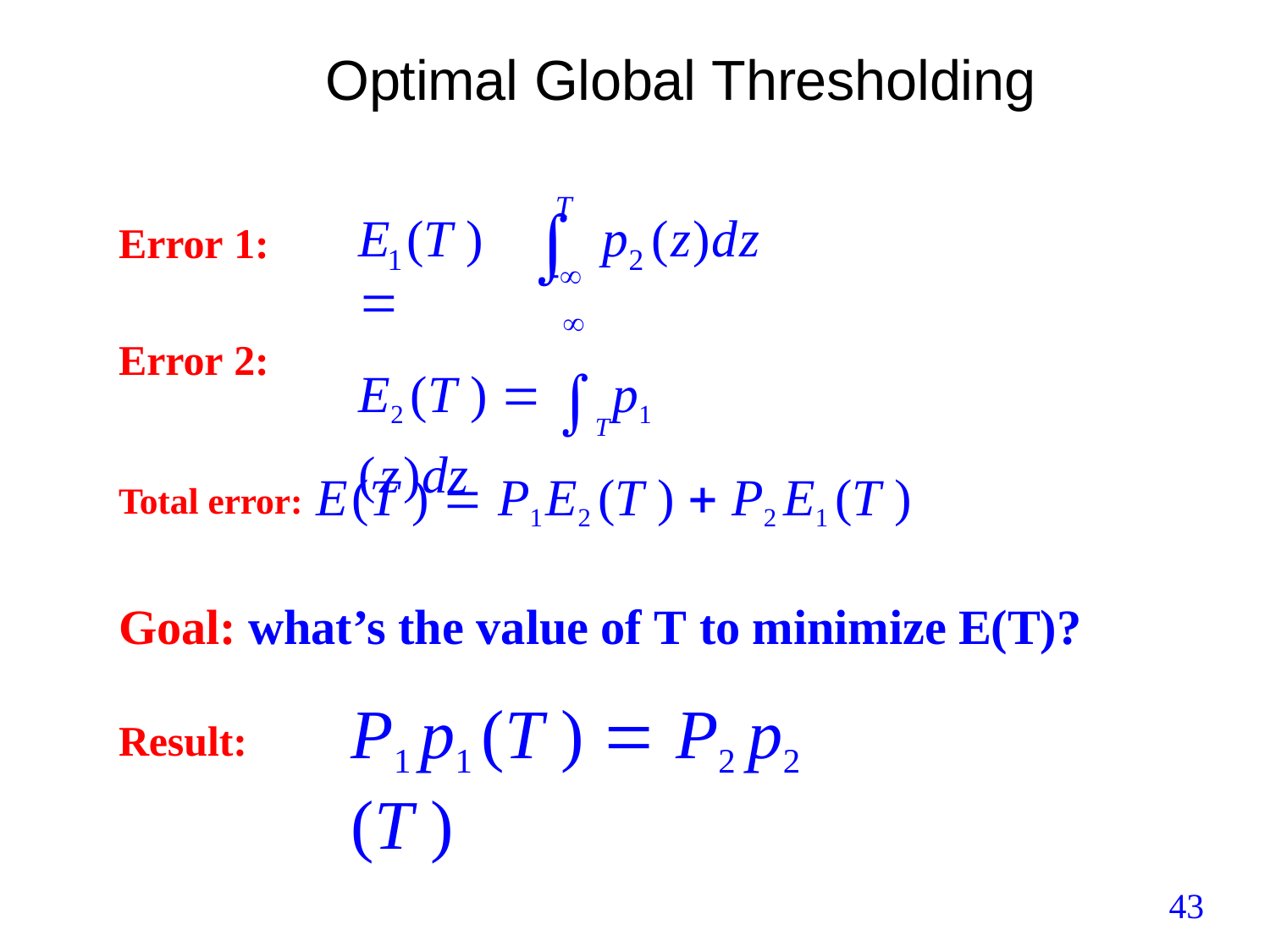

Optimal Global Thresholding
T
# ∫
E (T ) =
p	(z)dz
Error 1:
1
2
−∞
E2 (T ) = ∫T	p1 (z)dz
∞
Error 2:
Total error: E(T ) = P1E2 (T ) + P2 E1 (T )
Goal: what’s the value of T to minimize E(T)?
P1 p1 (T ) = P2 p2 (T )
Result:
43